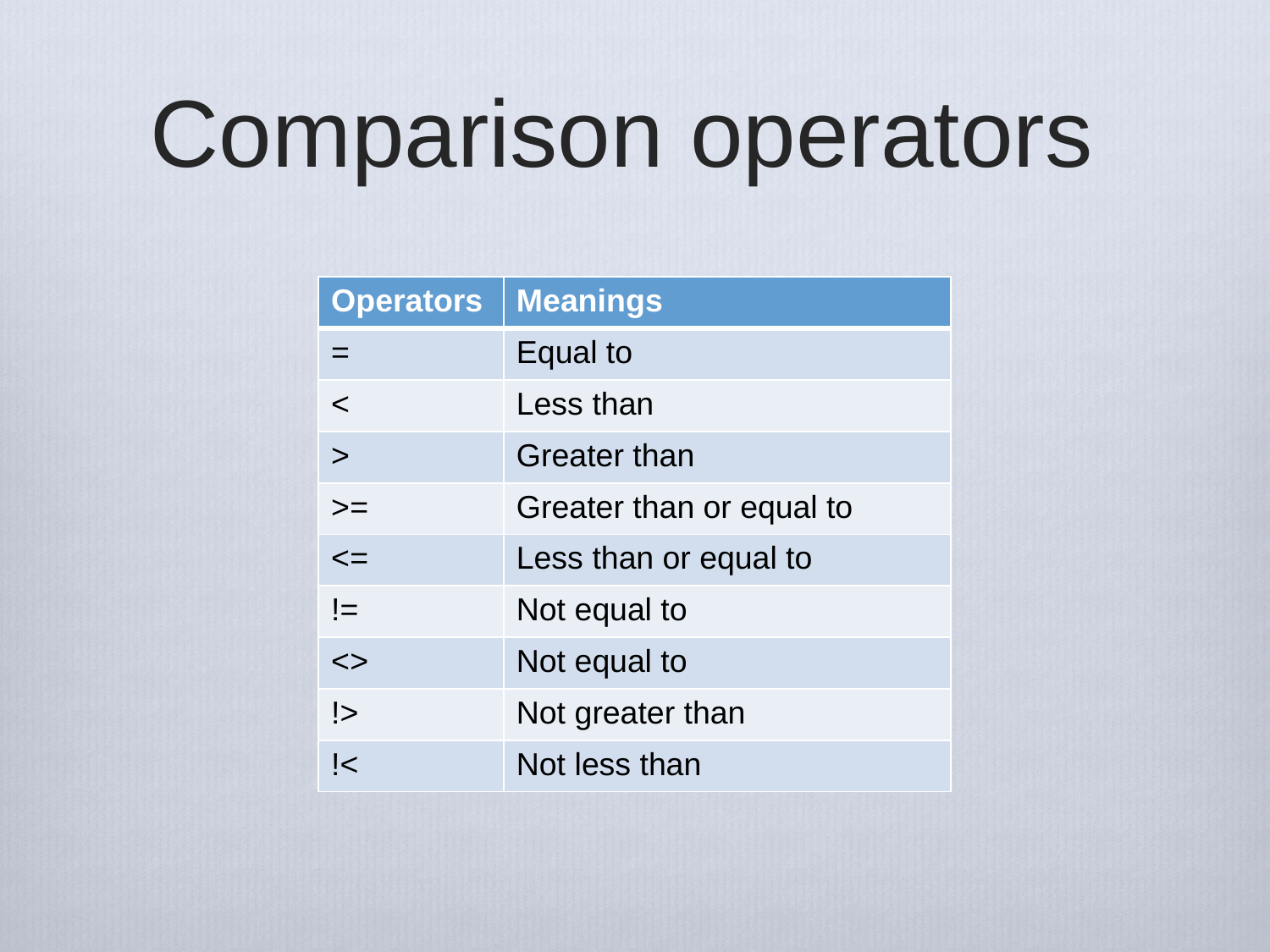

# Comparison operators
| Operators | Meanings |
| --- | --- |
| = | Equal to |
| < | Less than |
| > | Greater than |
| >= | Greater than or equal to |
| <= | Less than or equal to |
| != | Not equal to |
| <> | Not equal to |
| !> | Not greater than |
| !< | Not less than |